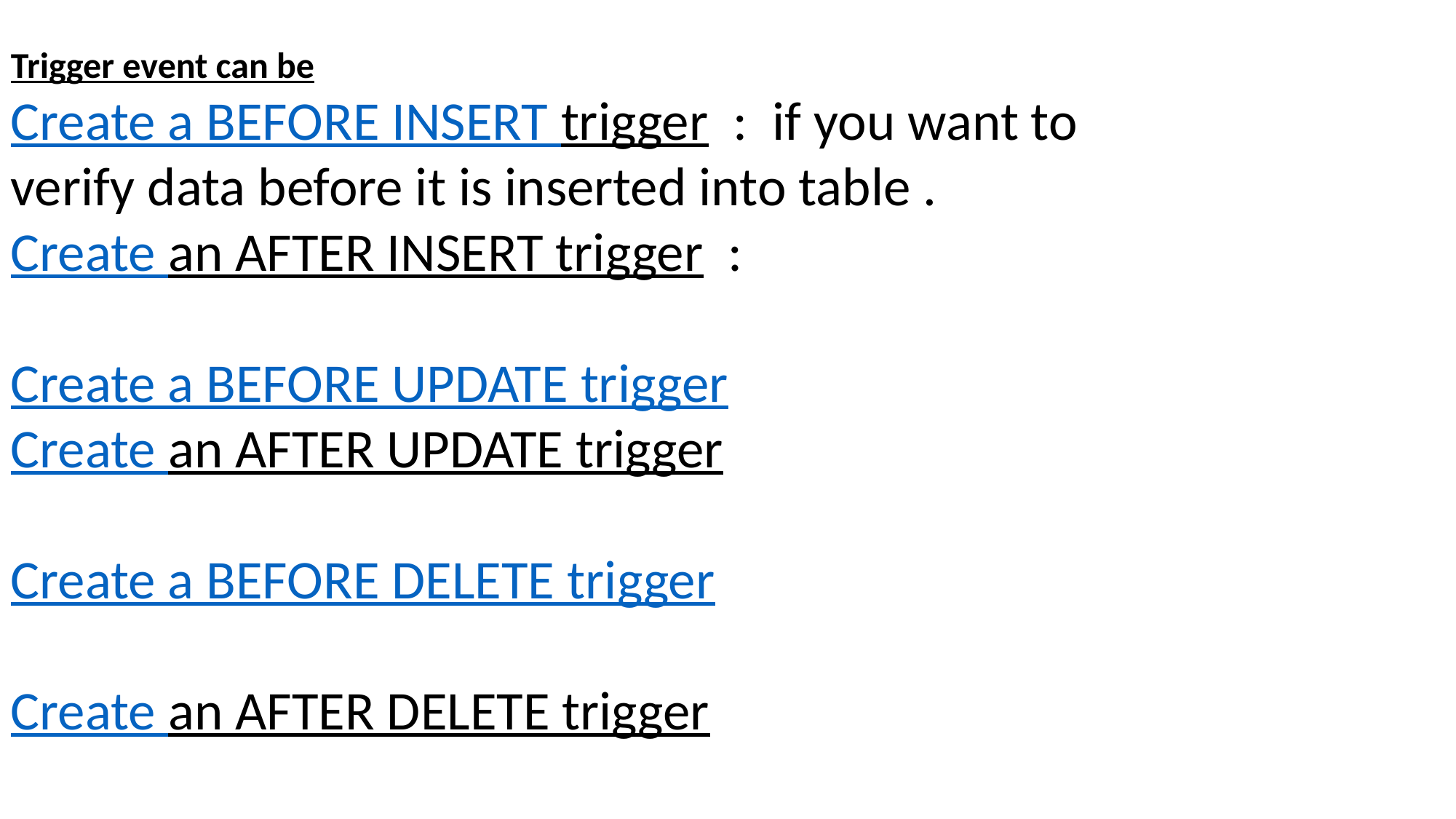

Trigger event can be
Create a BEFORE INSERT trigger  :  if you want to verify data before it is inserted into table .
Create an AFTER INSERT trigger  :

Create a BEFORE UPDATE trigger
Create an AFTER UPDATE trigger

Create a BEFORE DELETE trigger

Create an AFTER DELETE trigger